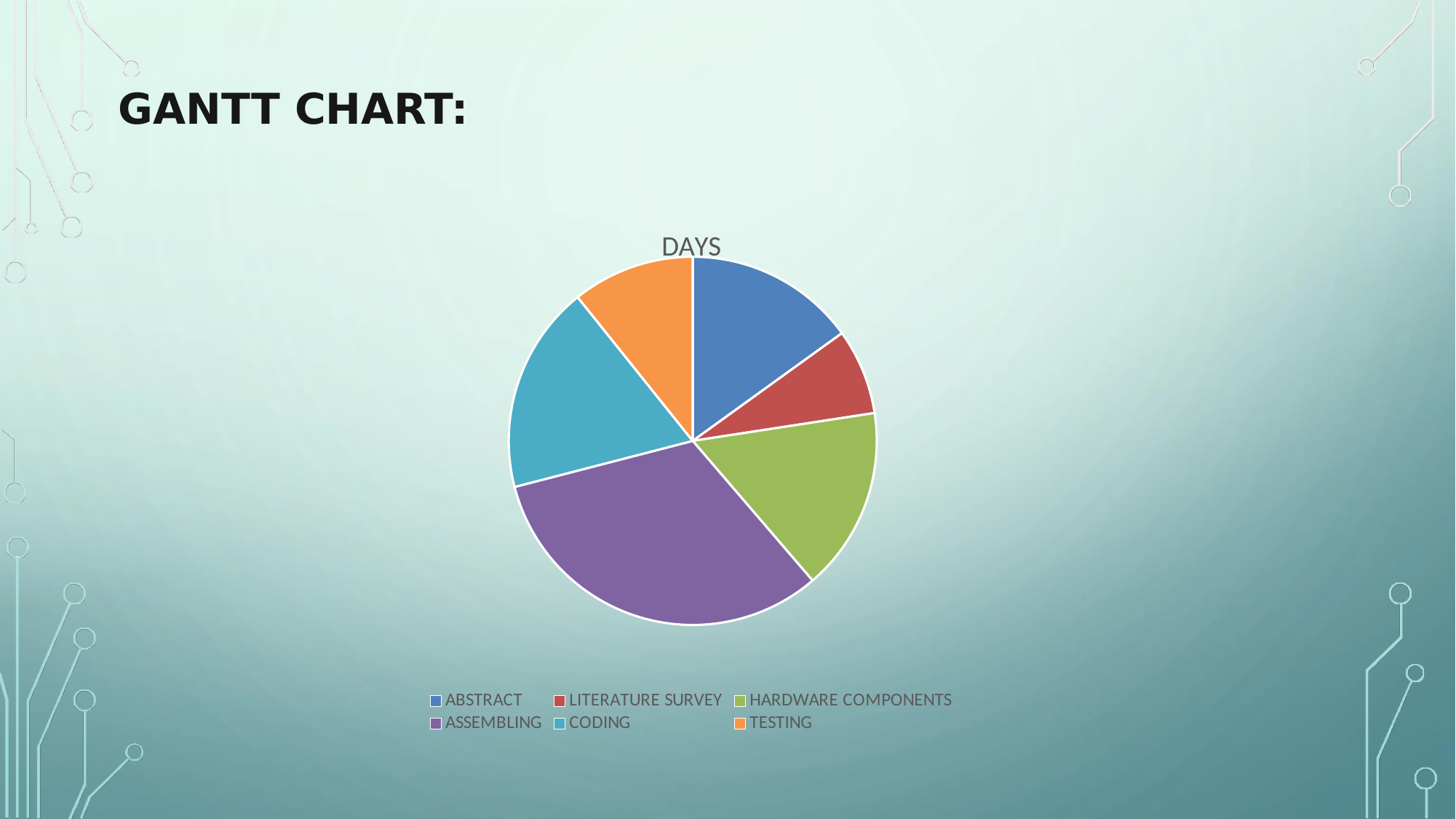

# GANTT CHART:

### Chart:

| Category | DAYS |
|---|---|
| ABSTRACT | 14.0 |
| LITERATURE SURVEY | 7.0 |
| HARDWARE COMPONENTS | 15.0 |
| ASSEMBLING | 30.0 |
| CODING | 17.0 |
| TESTING | 10.0 |